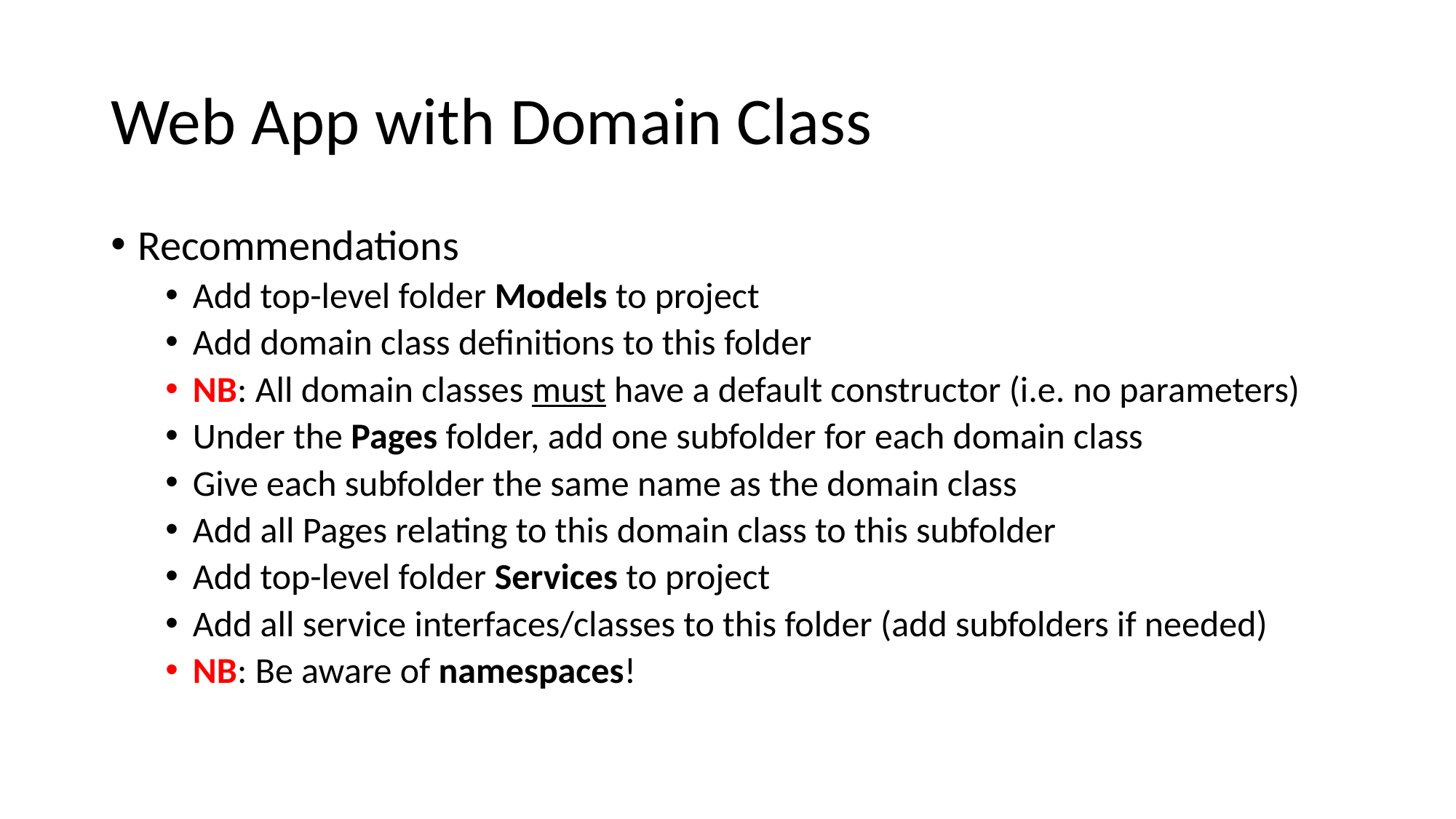

# Web App with Domain Class
Recommendations
Add top-level folder Models to project
Add domain class definitions to this folder
NB: All domain classes must have a default constructor (i.e. no parameters)
Under the Pages folder, add one subfolder for each domain class
Give each subfolder the same name as the domain class
Add all Pages relating to this domain class to this subfolder
Add top-level folder Services to project
Add all service interfaces/classes to this folder (add subfolders if needed)
NB: Be aware of namespaces!